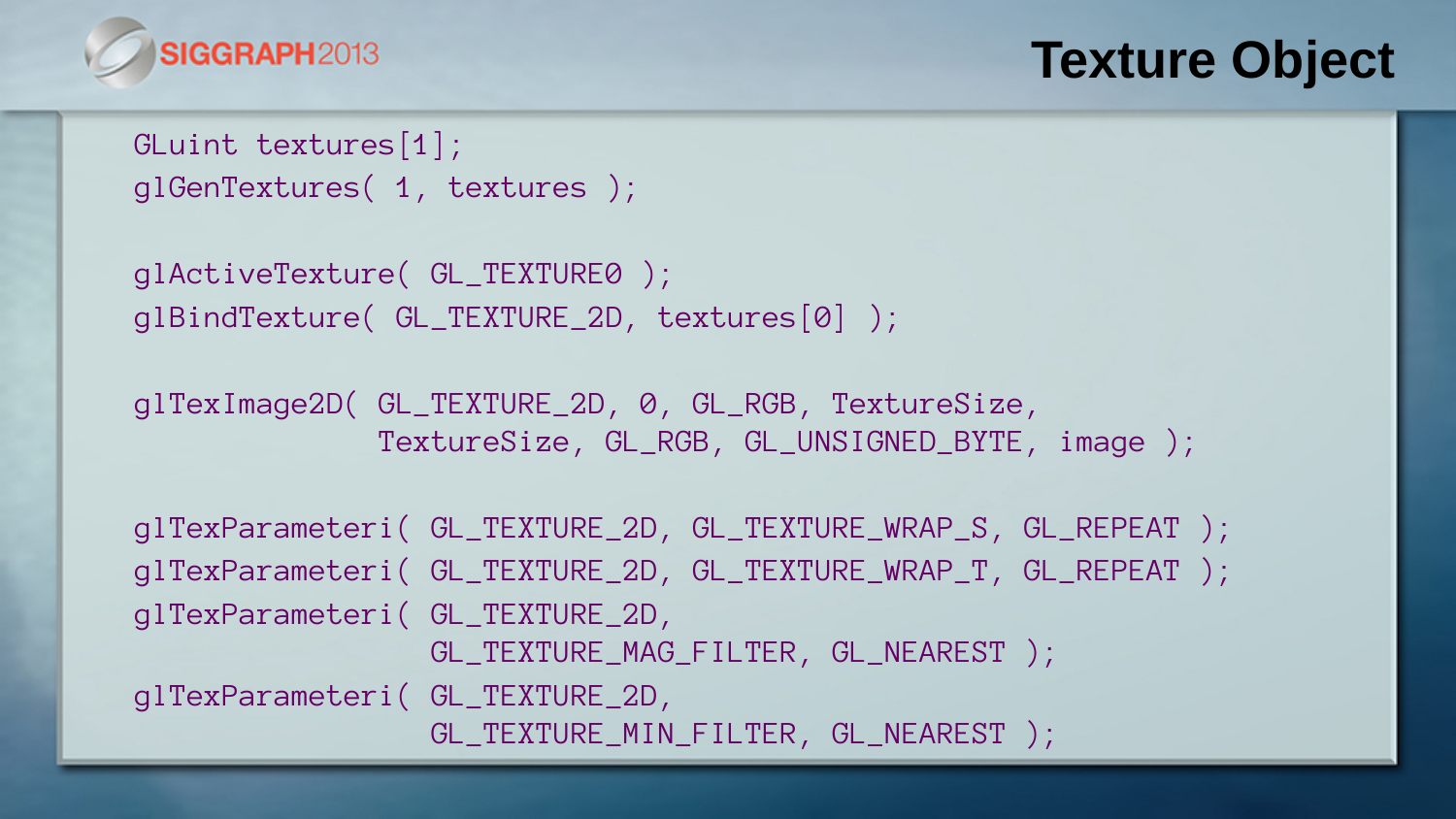

# Texture Object
GLuint textures[1];
glGenTextures( 1, textures );

glActiveTexture( GL_TEXTURE0 );
glBindTexture( GL_TEXTURE_2D, textures[0] );

glTexImage2D( GL_TEXTURE_2D, 0, GL_RGB, TextureSize,
              TextureSize, GL_RGB, GL_UNSIGNED_BYTE, image );

glTexParameteri( GL_TEXTURE_2D, GL_TEXTURE_WRAP_S, GL_REPEAT );
glTexParameteri( GL_TEXTURE_2D, GL_TEXTURE_WRAP_T, GL_REPEAT );
glTexParameteri( GL_TEXTURE_2D,
                 GL_TEXTURE_MAG_FILTER, GL_NEAREST );
glTexParameteri( GL_TEXTURE_2D,
                 GL_TEXTURE_MIN_FILTER, GL_NEAREST );